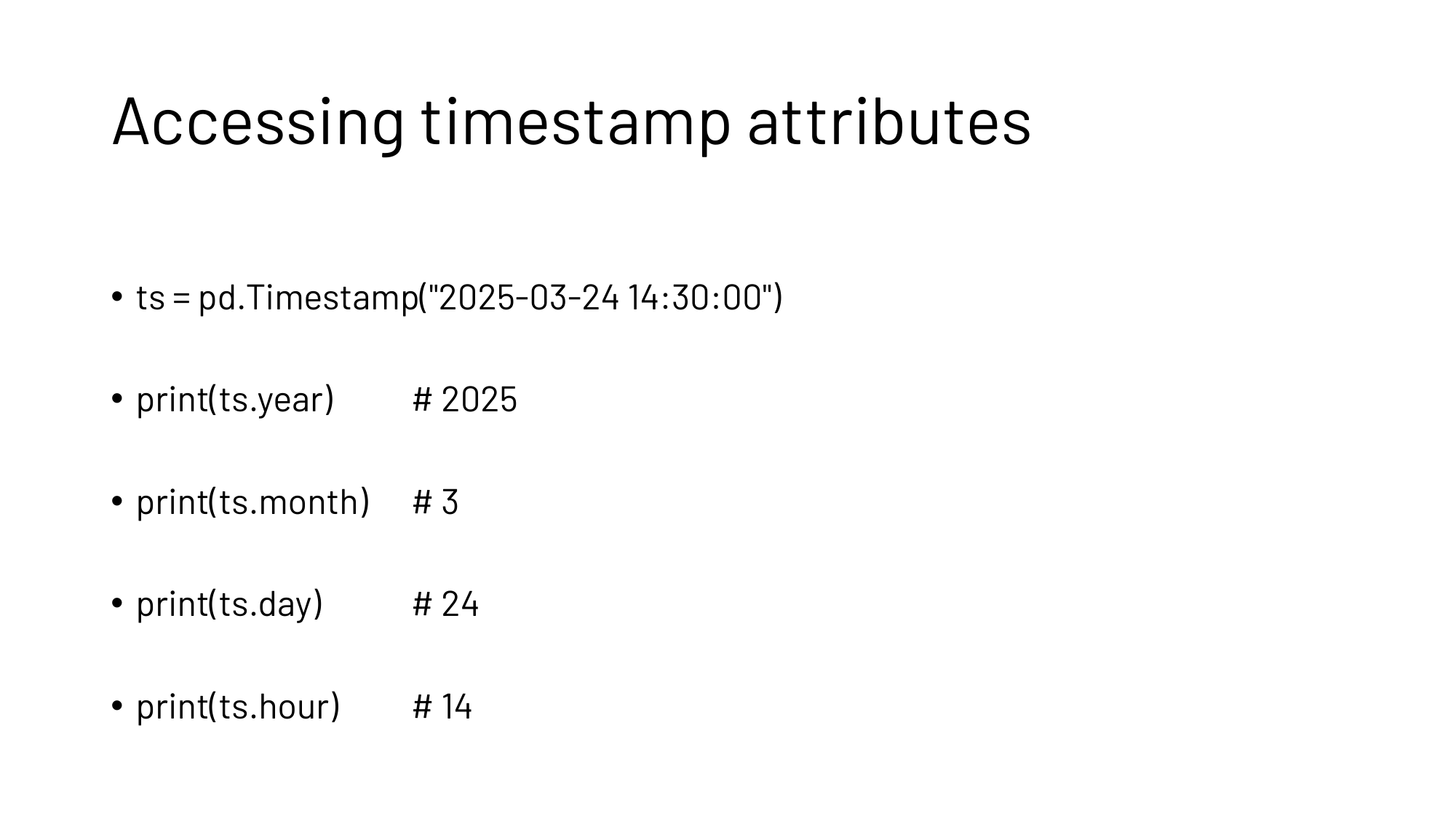

# Accessing timestamp attributes

ts = pd.Timestamp("2025-03-24 14:30:00")

print(ts.year)   	# 2025

print(ts.month)  	# 3

print(ts.day)    	# 24

print(ts.hour)   	# 14